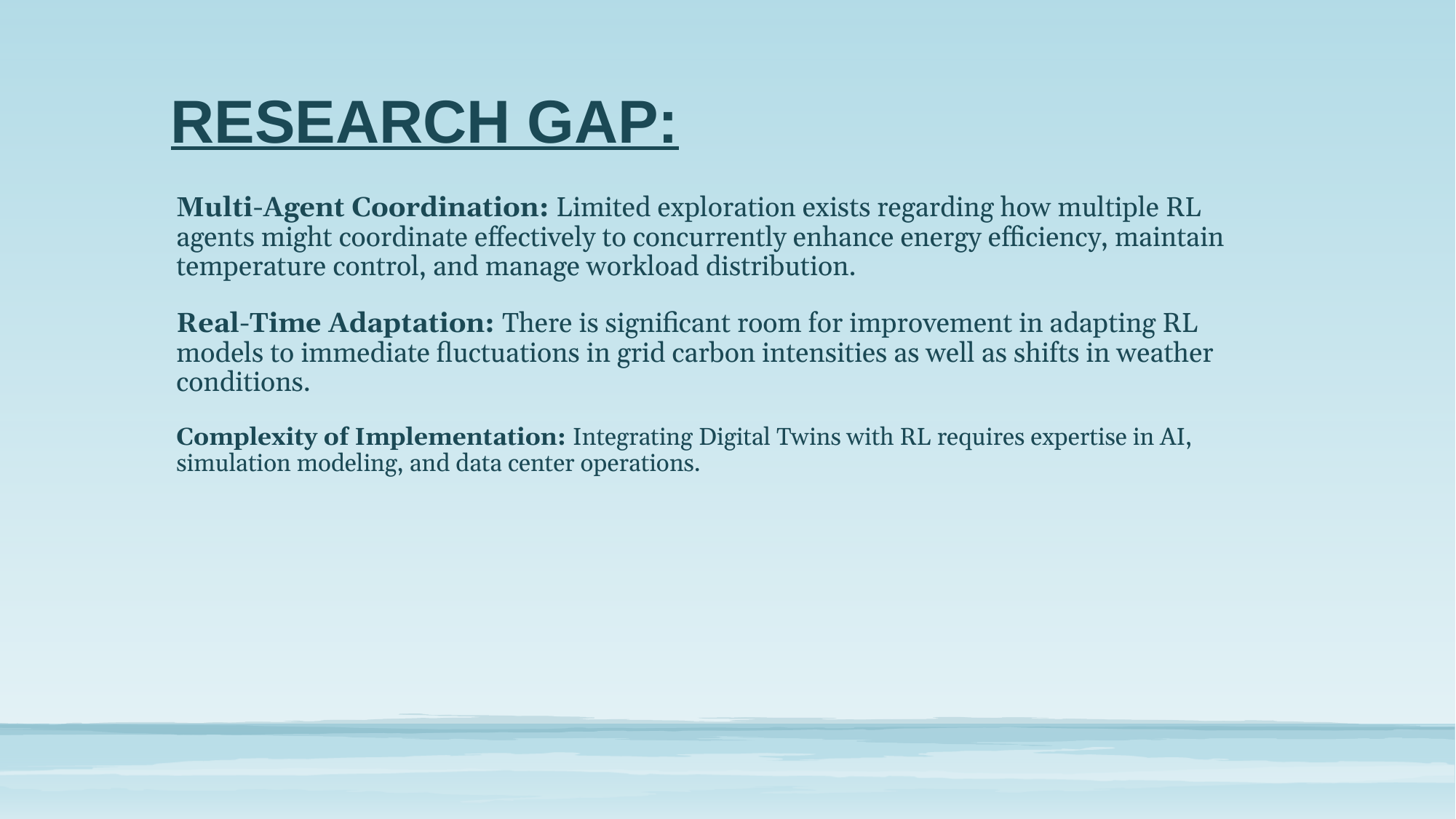

# RESEARCH GAP:
Multi-Agent Coordination: Limited exploration exists regarding how multiple RL agents might coordinate effectively to concurrently enhance energy efficiency, maintain temperature control, and manage workload distribution.
Real-Time Adaptation: There is significant room for improvement in adapting RL models to immediate fluctuations in grid carbon intensities as well as shifts in weather conditions.
Complexity of Implementation: Integrating Digital Twins with RL requires expertise in AI, simulation modeling, and data center operations.